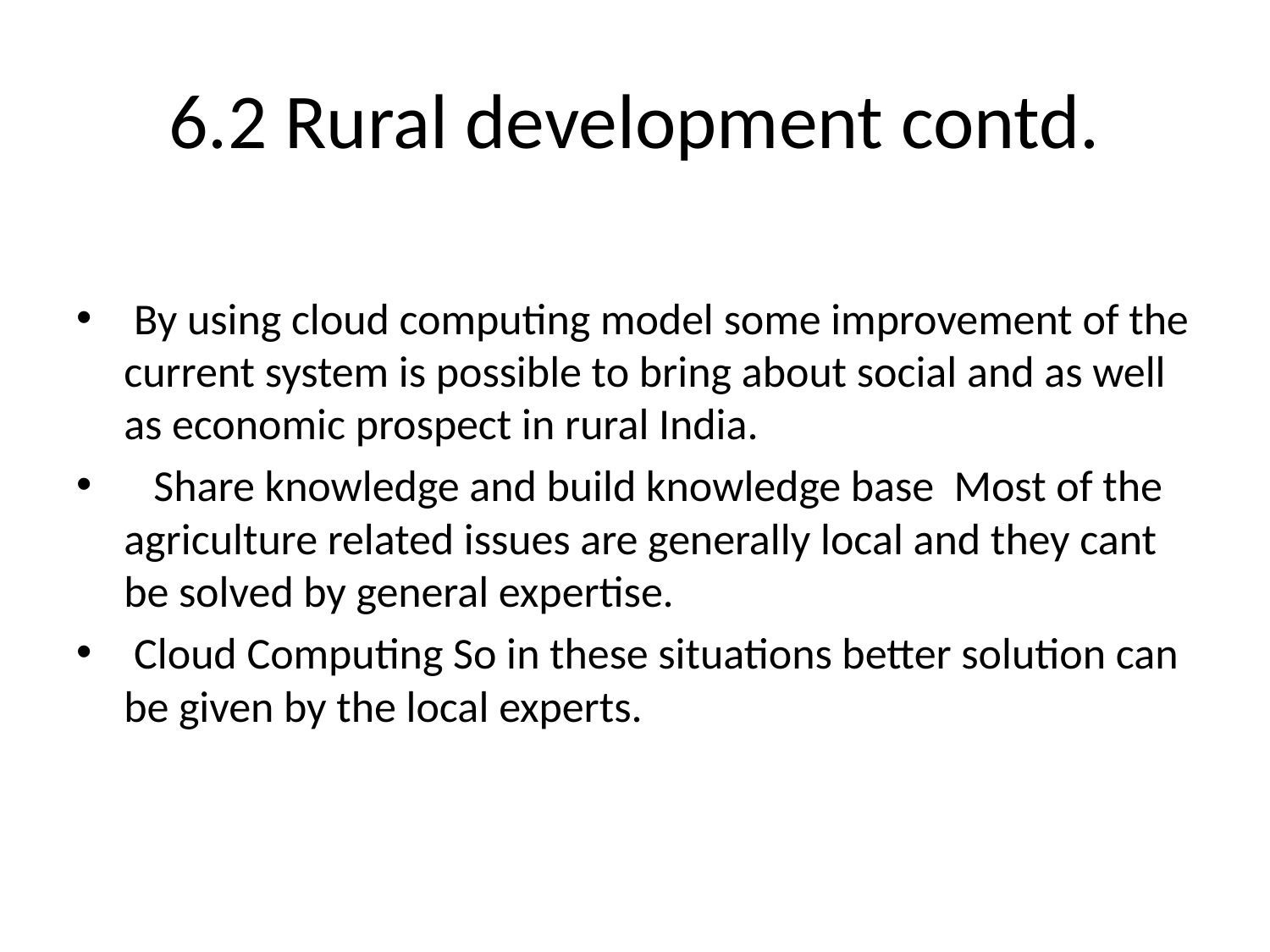

# 6.2 Rural development contd.

 By using cloud computing model some improvement of the current system is possible to bring about social and as well as economic prospect in rural India.
   Share knowledge and build knowledge base  Most of the agriculture related issues are generally local and they cant be solved by general expertise.
 Cloud Computing So in these situations better solution can be given by the local experts.